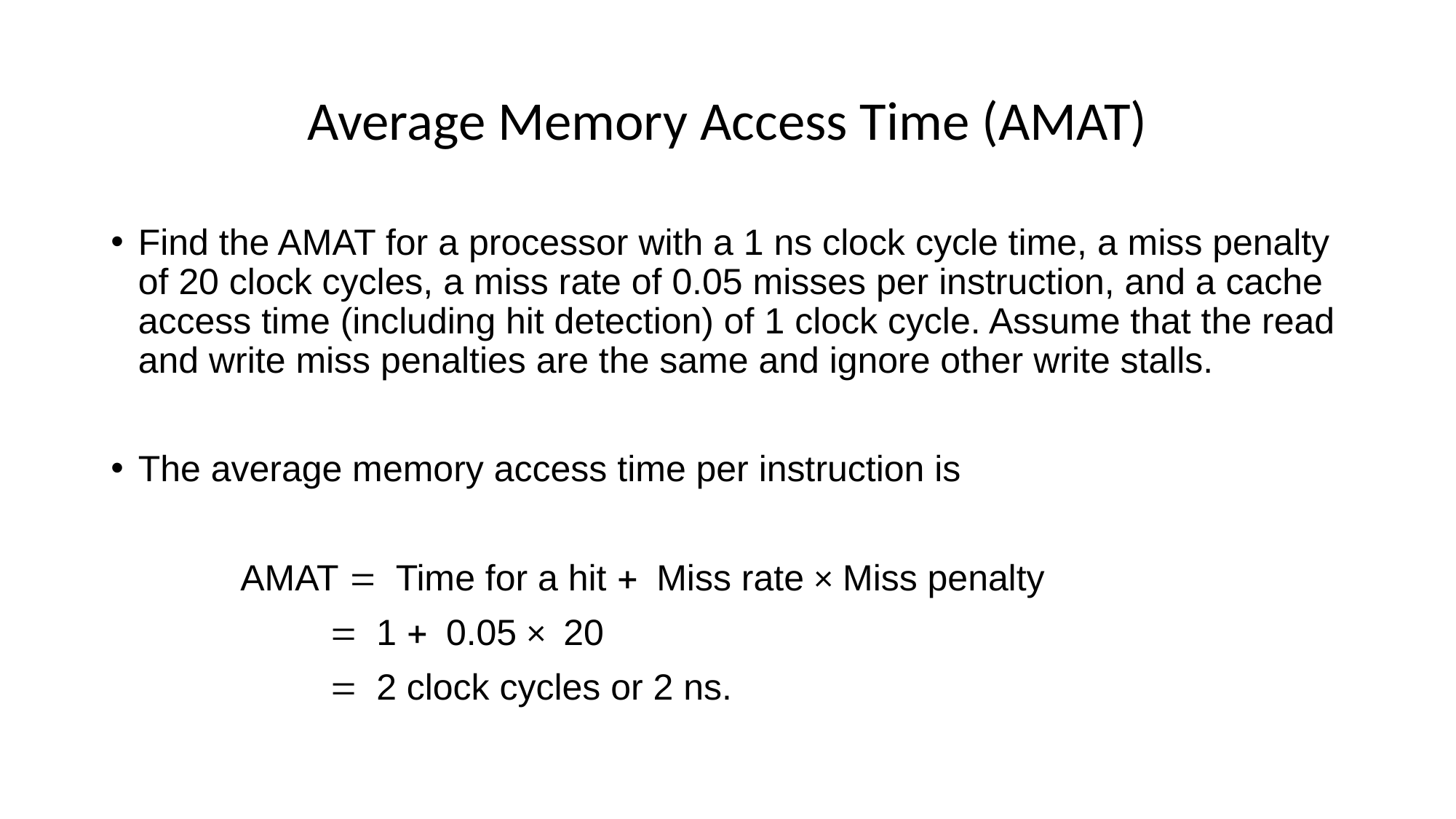

# Average Memory Access Time (AMAT)
Find the AMAT for a processor with a 1 ns clock cycle time, a miss penalty of 20 clock cycles, a miss rate of 0.05 misses per instruction, and a cache access time (including hit detection) of 1 clock cycle. Assume that the read and write miss penalties are the same and ignore other write stalls.

The average memory access time per instruction is

	  AMAT = Time for a hit + Miss rate × Miss penalty
		= 1 + 0.05 × 20
		= 2 clock cycles or 2 ns.